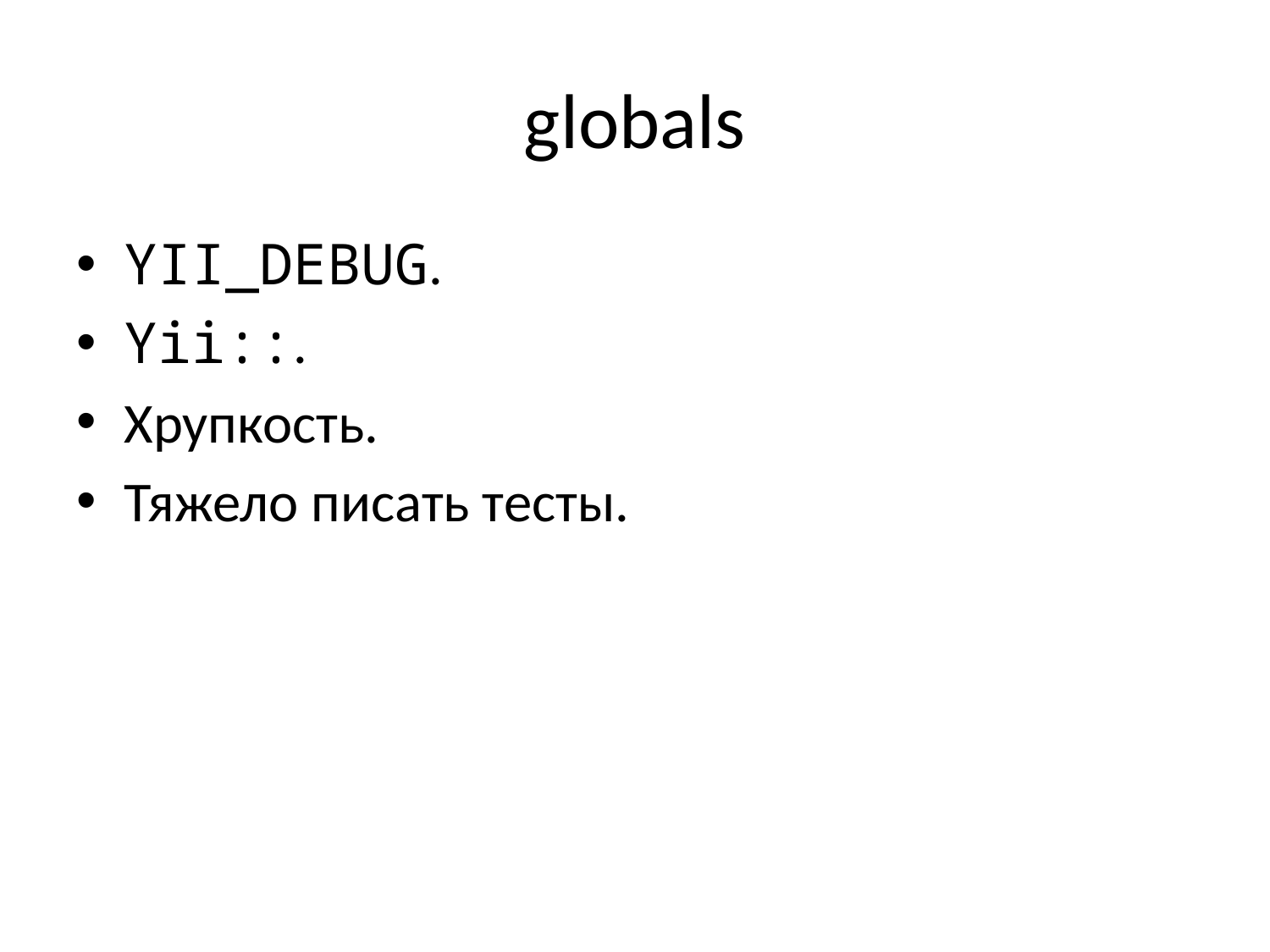

# globals
YII_DEBUG.
Yii::.
Хрупкость.
Тяжело писать тесты.